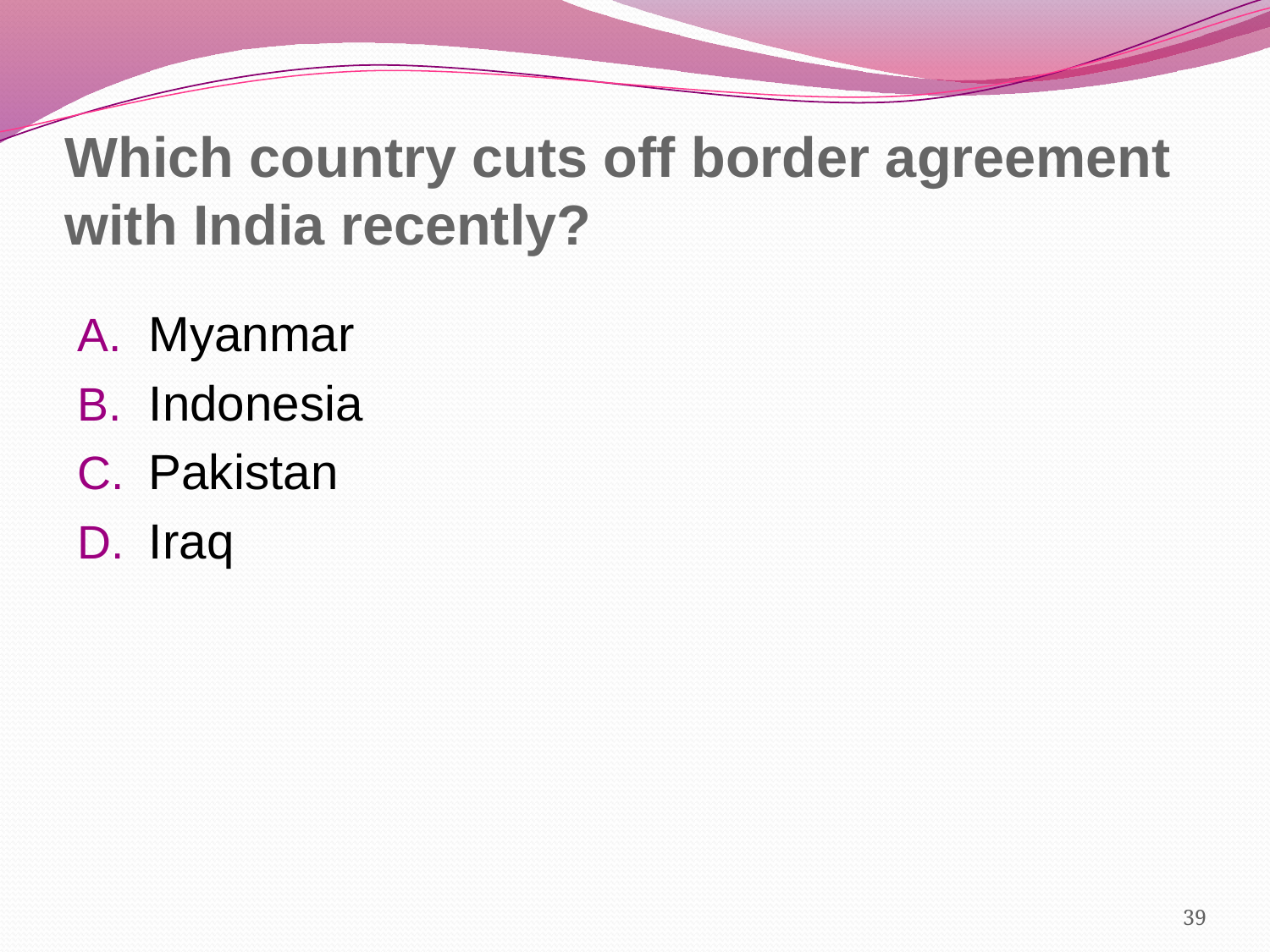

# Which country cuts off border agreement with India recently?
Myanmar
Indonesia
Pakistan
Iraq
39